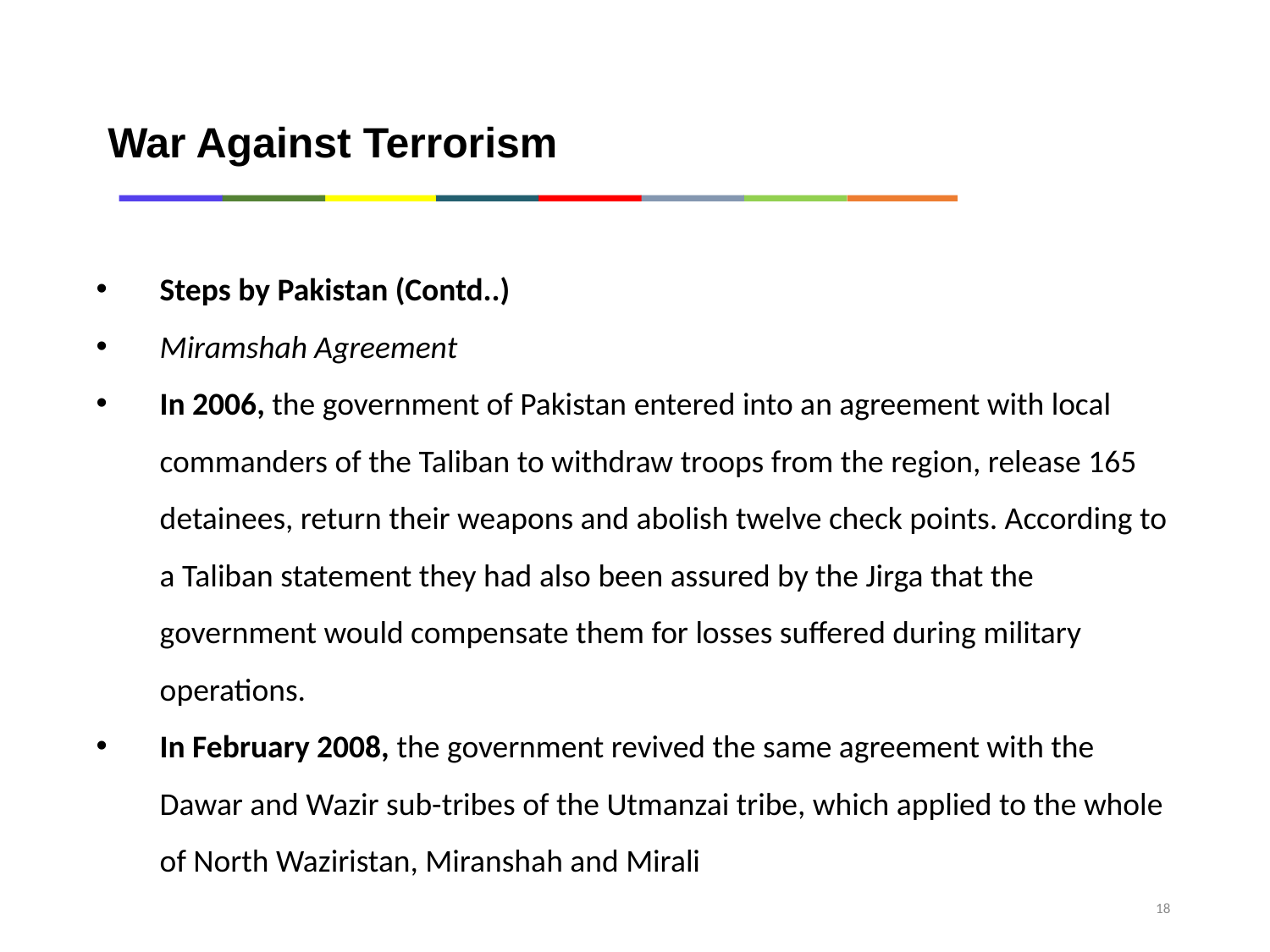

War Against Terrorism

Steps by Pakistan (Contd..)
Miramshah Agreement
In 2006, the government of Pakistan entered into an agreement with local commanders of the Taliban to withdraw troops from the region, release 165 detainees, return their weapons and abolish twelve check points. According to a Taliban statement they had also been assured by the Jirga that the government would compensate them for losses suffered during military operations.
In February 2008, the government revived the same agreement with the Dawar and Wazir sub-tribes of the Utmanzai tribe, which applied to the whole of North Waziristan, Miranshah and Mirali
18